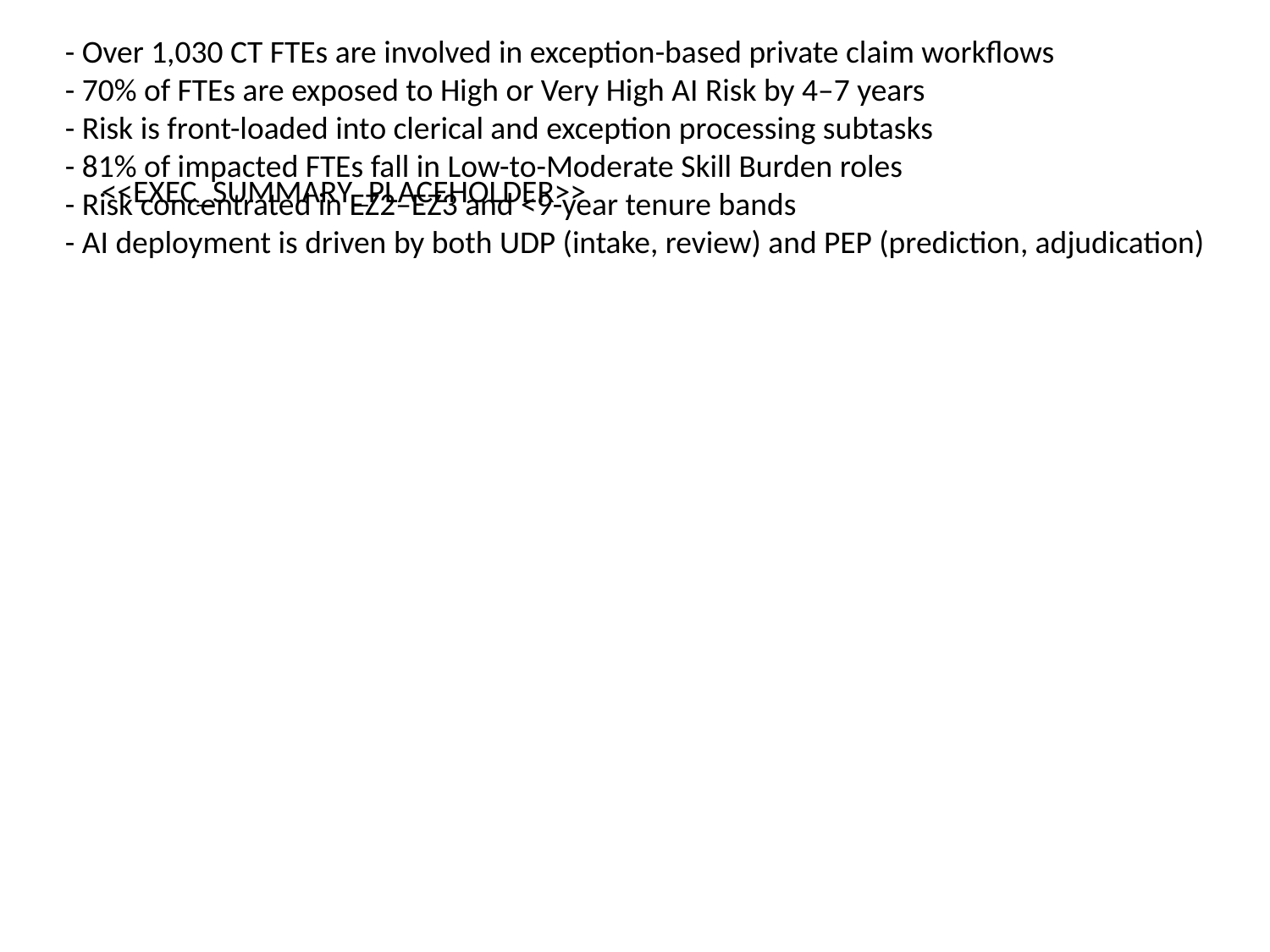

- Over 1,030 CT FTEs are involved in exception-based private claim workflows
- 70% of FTEs are exposed to High or Very High AI Risk by 4–7 years
- Risk is front-loaded into clerical and exception processing subtasks
- 81% of impacted FTEs fall in Low-to-Moderate Skill Burden roles
- Risk concentrated in EZ2–EZ3 and <9-year tenure bands
- AI deployment is driven by both UDP (intake, review) and PEP (prediction, adjudication)
<<EXEC_SUMMARY_PLACEHOLDER>>